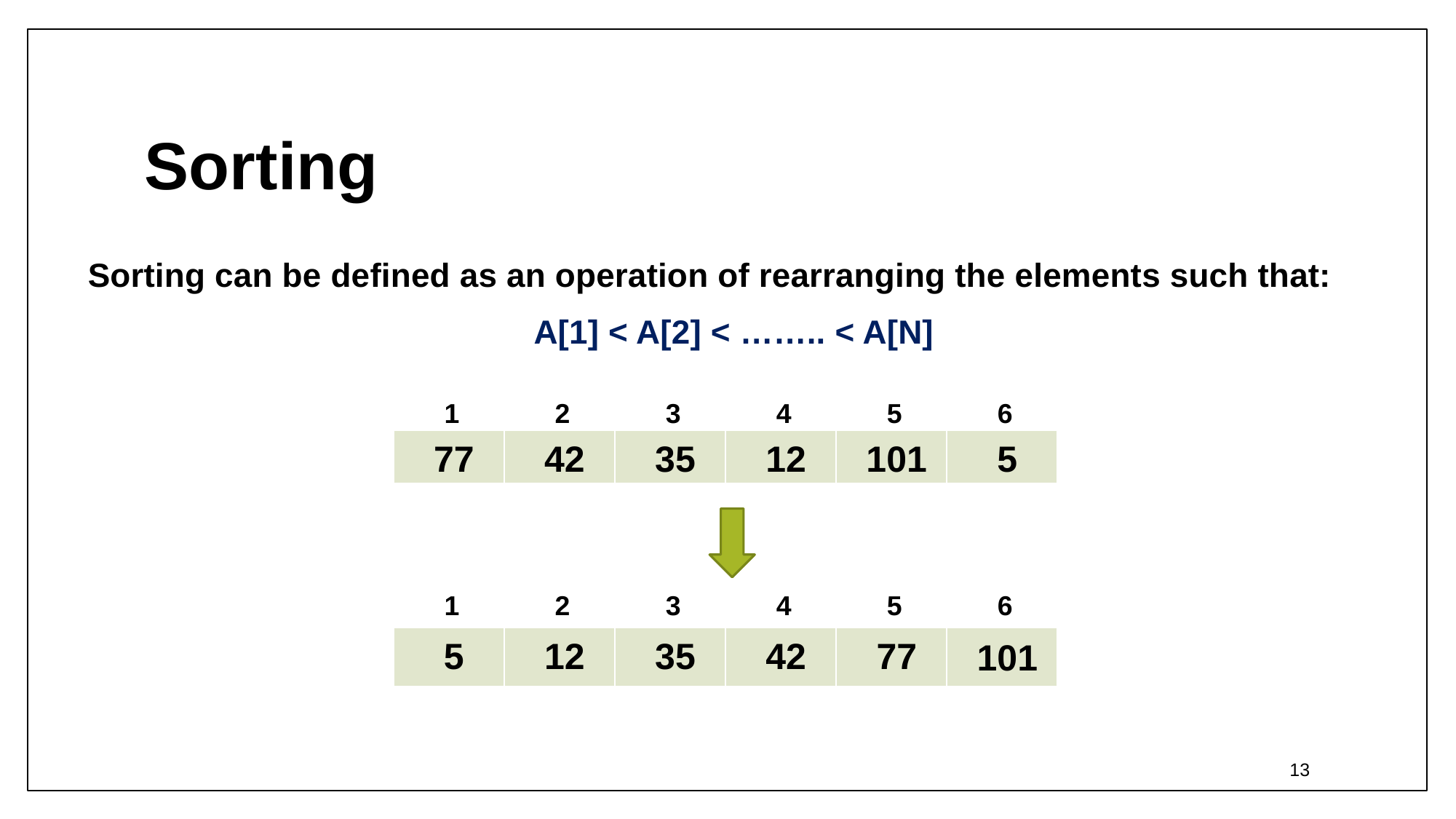

Sorting
Sorting can be defined as an operation of rearranging the elements such that:
A[1] < A[2] < …….. < A[N]

1
2
3
4
5
6

77
42
35
12
101
5

1
2
3
4
5
6

5
12
35
42
77
101

13